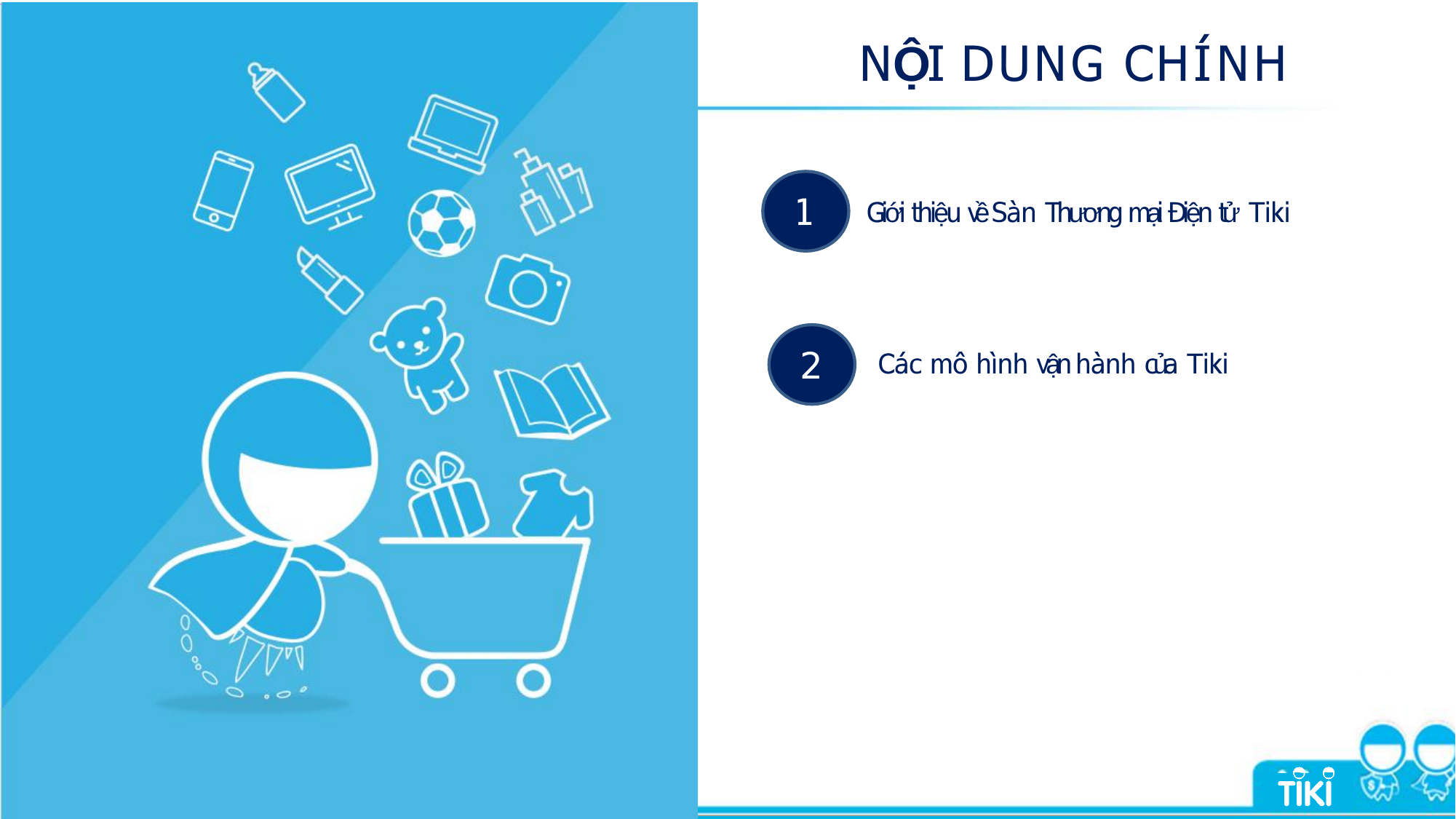

# NỘI DUNG CHÍNH

1
Giới thiệu về Sàn Thương mại Điện tử Tiki

2
Các mô hình vận hành của Tiki